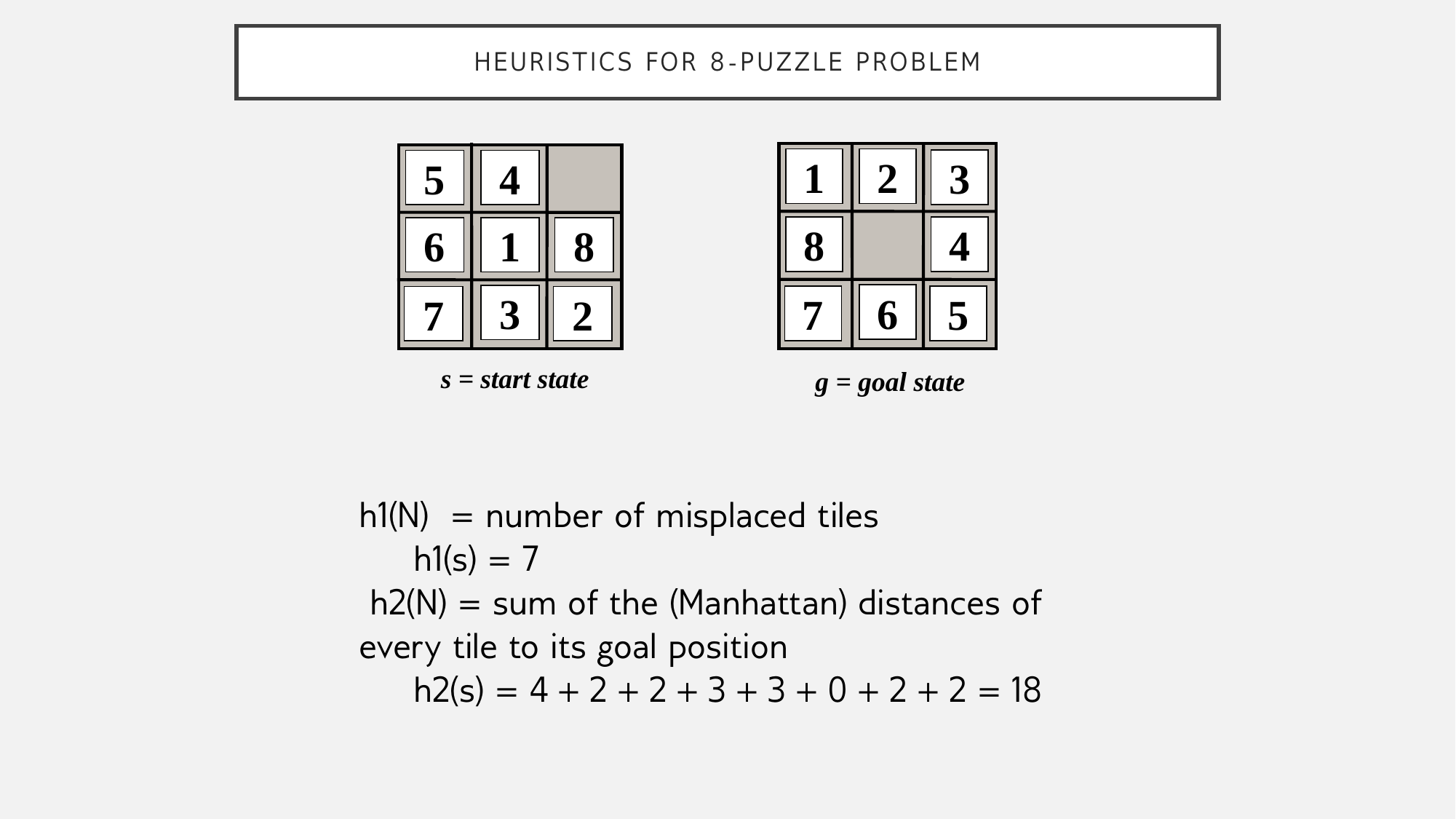

# Heuristics for 8-Puzzle Problem

1
2
3
5
4

8
4
6
1
8

6
3
7
5
7
2
s = start state
g = goal state
h1(N)  = number of misplaced tiles
h1(s) = 7
 h2(N) = sum of the (Manhattan) distances of every tile to its goal position
h2(s) = 4 + 2 + 2 + 3 + 3 + 0 + 2 + 2 = 18